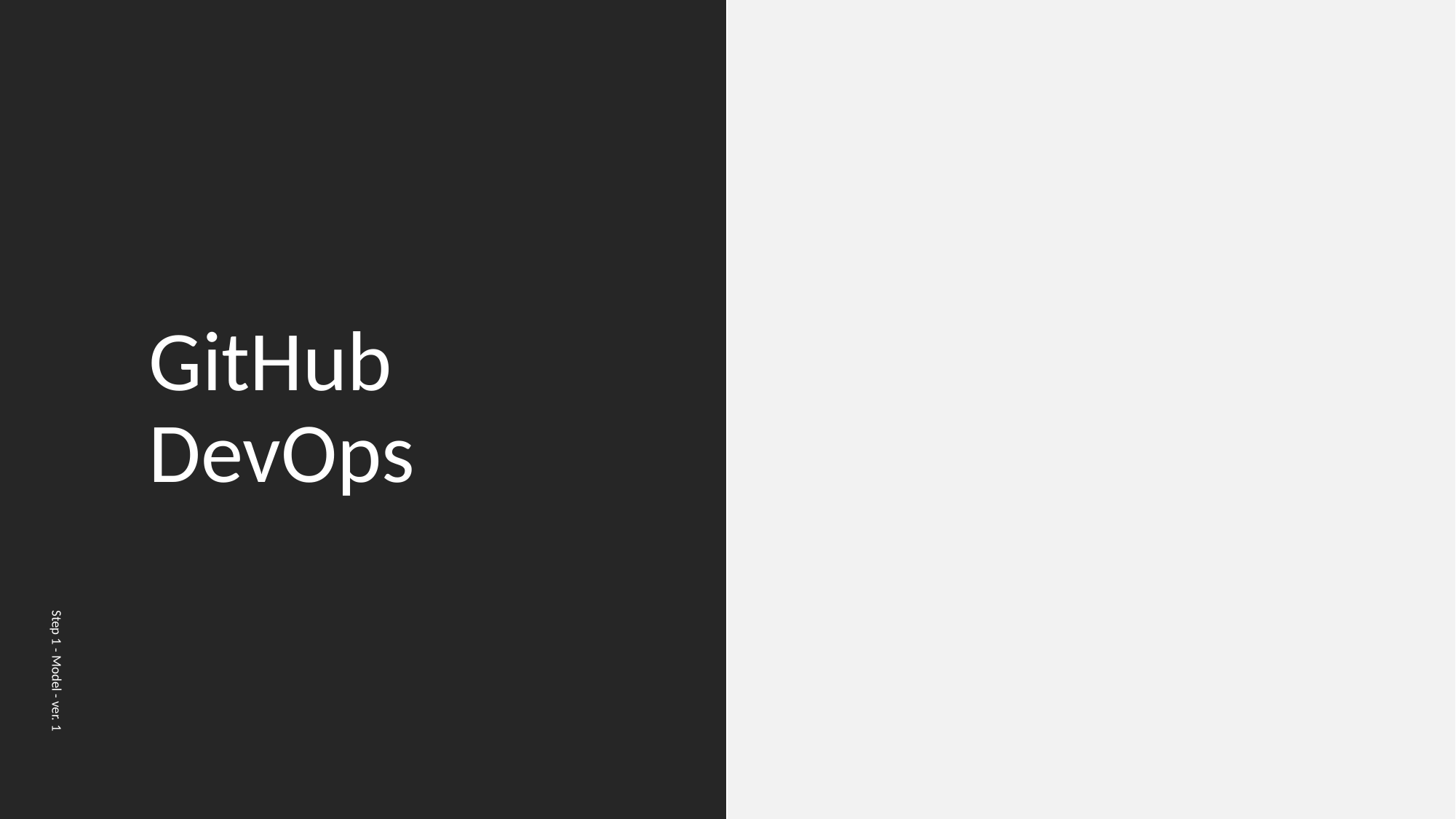

# GitHub DevOps
Step 1 - Model - ver. 1